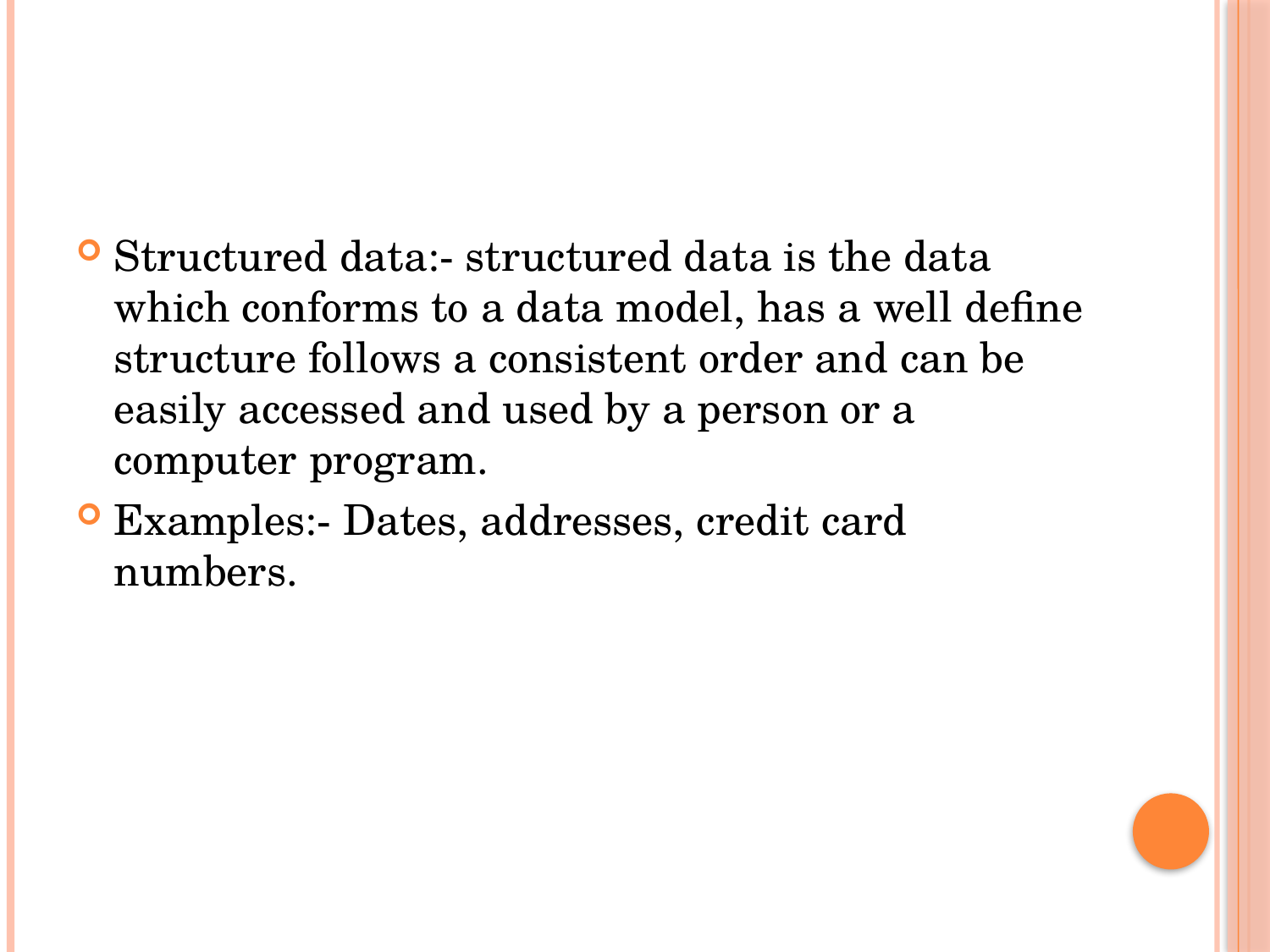

#
Structured data:- structured data is the data which conforms to a data model, has a well define structure follows a consistent order and can be easily accessed and used by a person or a computer program.
Examples:- Dates, addresses, credit card numbers.